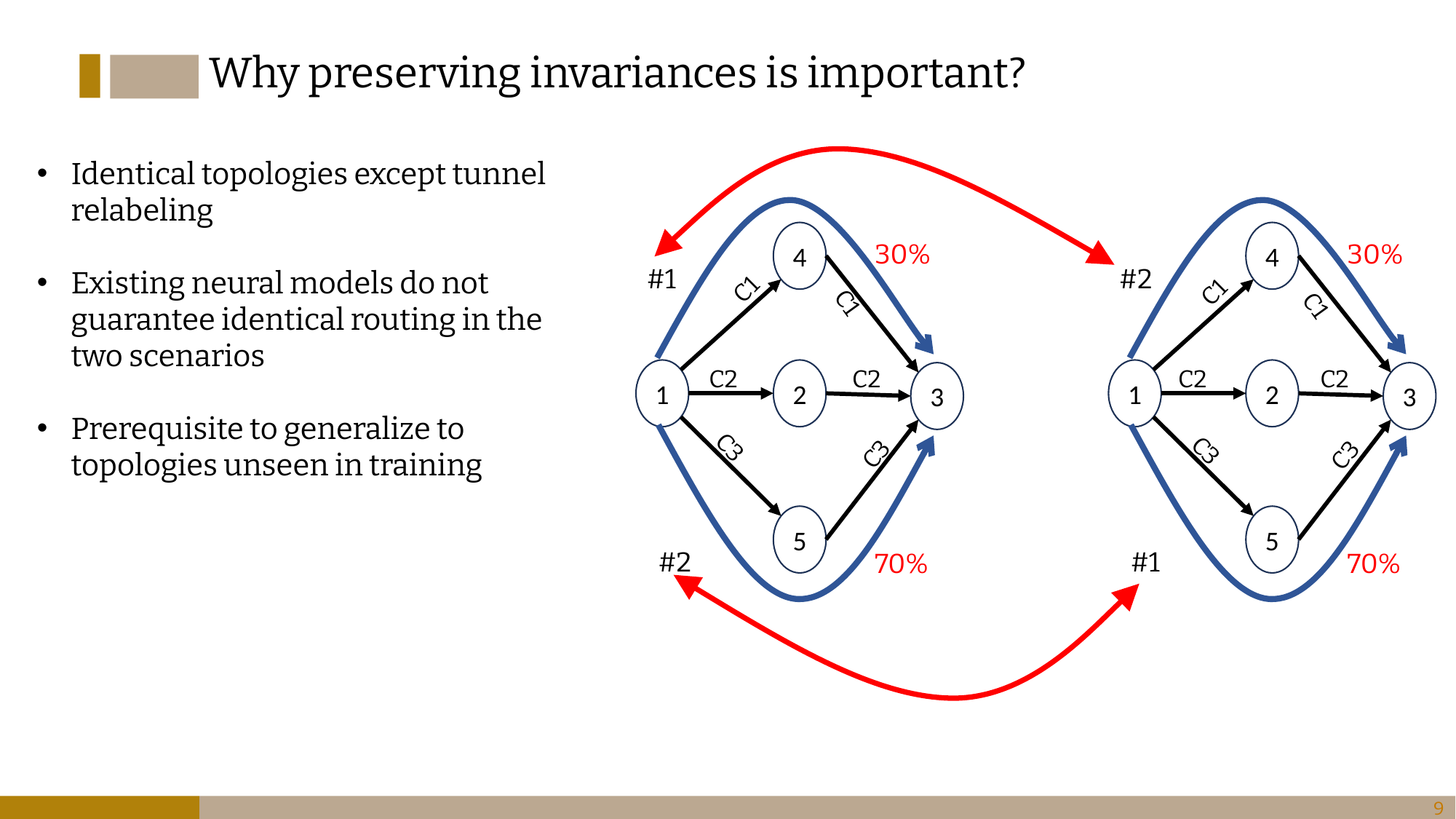

Why preserving invariances is important?

Identical topologies except tunnel relabeling

Existing neural models do not guarantee identical routing in the two scenarios

Prerequisite to generalize to topologies unseen in training

4
30%
#1
1
2
3

5
#2
70%
C1
C1
C2
C2
C3
C3

4
30%
#2
1
2
3

5
#1
70%
C1
C1
C2
C2
C3
C3

9